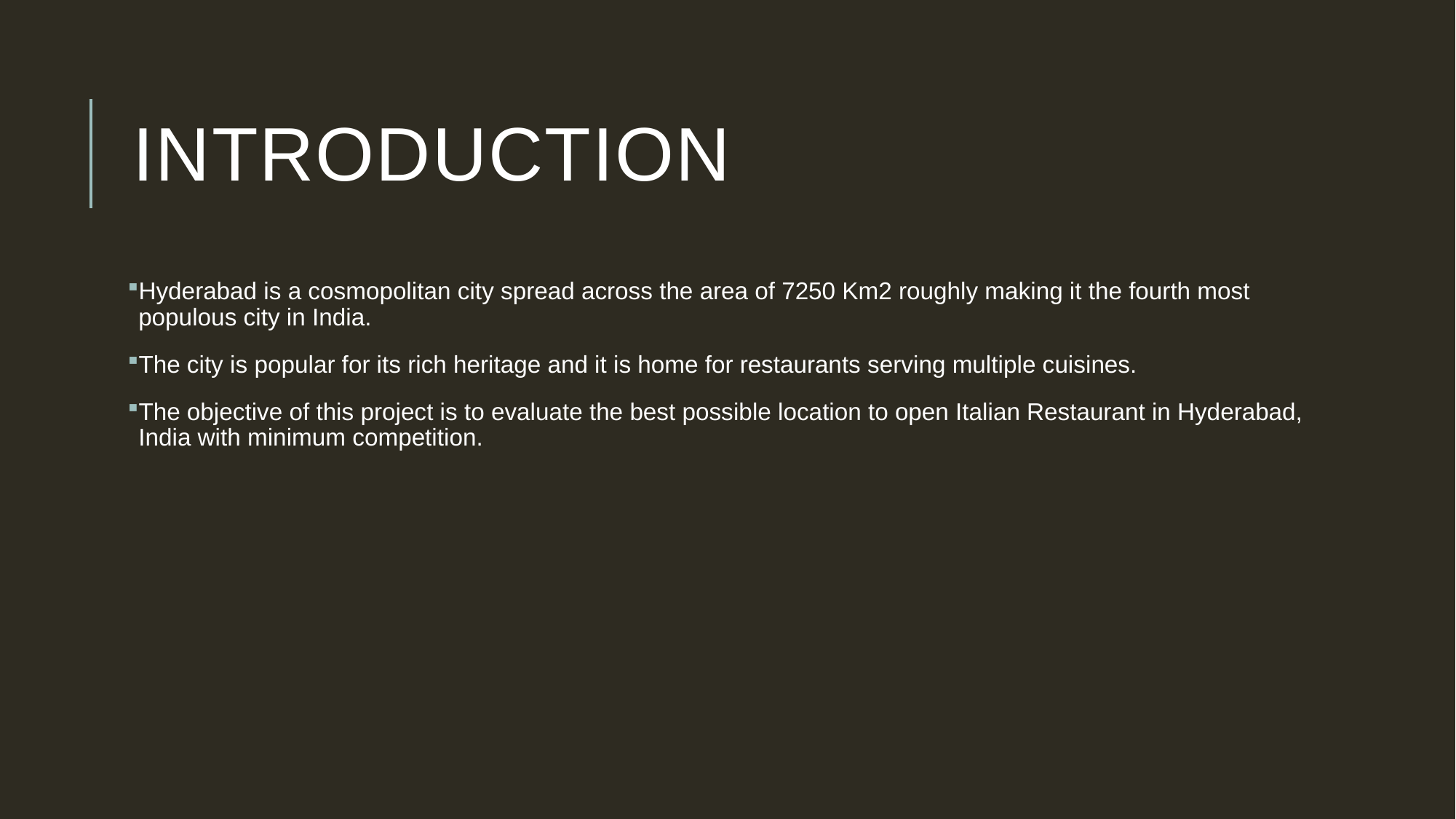

# INtroduction
Hyderabad is a cosmopolitan city spread across the area of 7250 Km2 roughly making it the fourth most populous city in India.
The city is popular for its rich heritage and it is home for restaurants serving multiple cuisines.
The objective of this project is to evaluate the best possible location to open Italian Restaurant in Hyderabad, India with minimum competition.